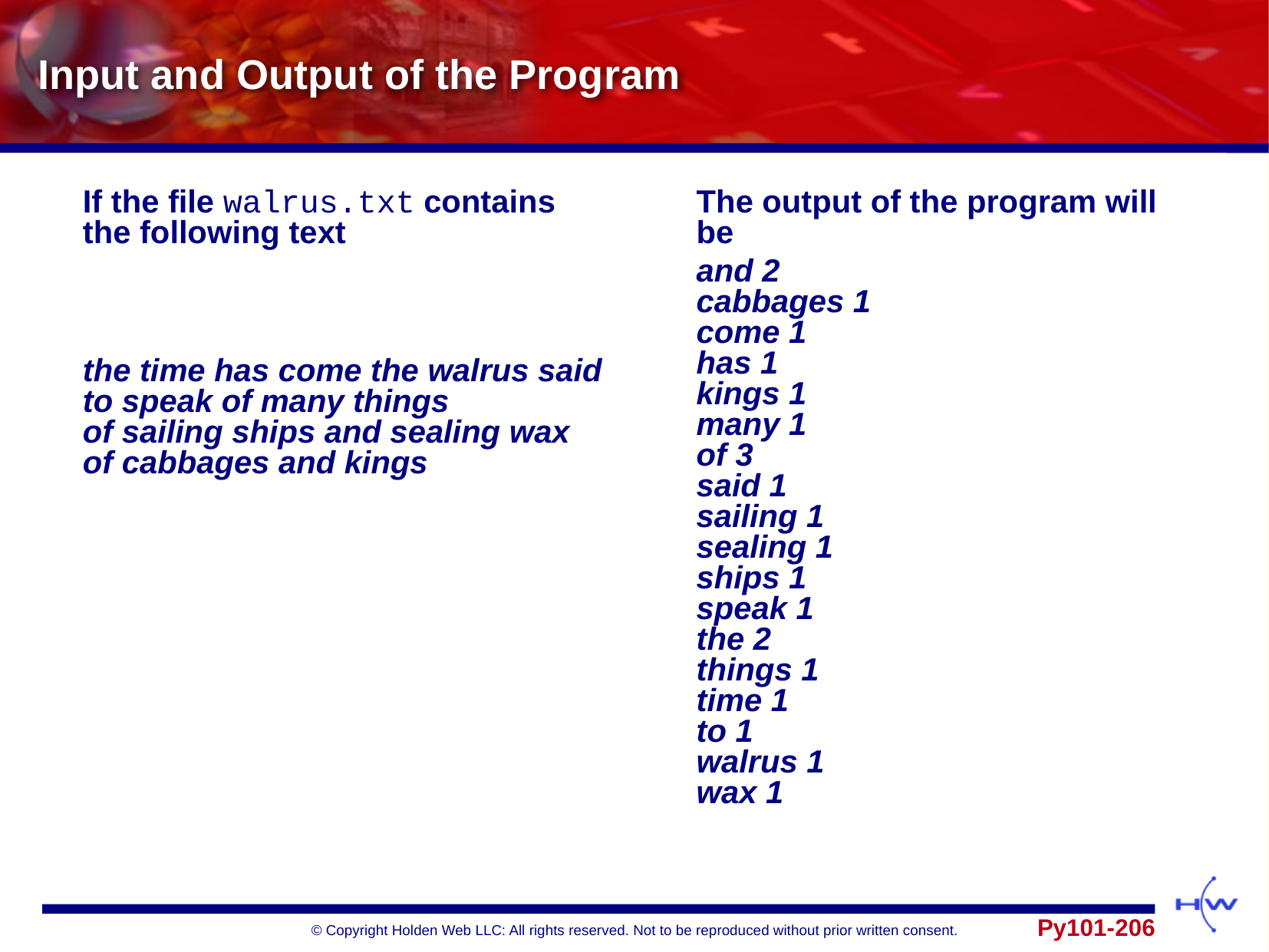

# Input and Output of the Program
	If the file walrus.txt contains
the following text
	the time has come the walrus said
to speak of many things
of sailing ships and sealing wax
of cabbages and kings
	The output of the program will be
	and 2
cabbages 1
come 1
has 1
kings 1
many 1
of 3
said 1
sailing 1
sealing 1
ships 1
speak 1
the 2
things 1
time 1
to 1
walrus 1
wax 1